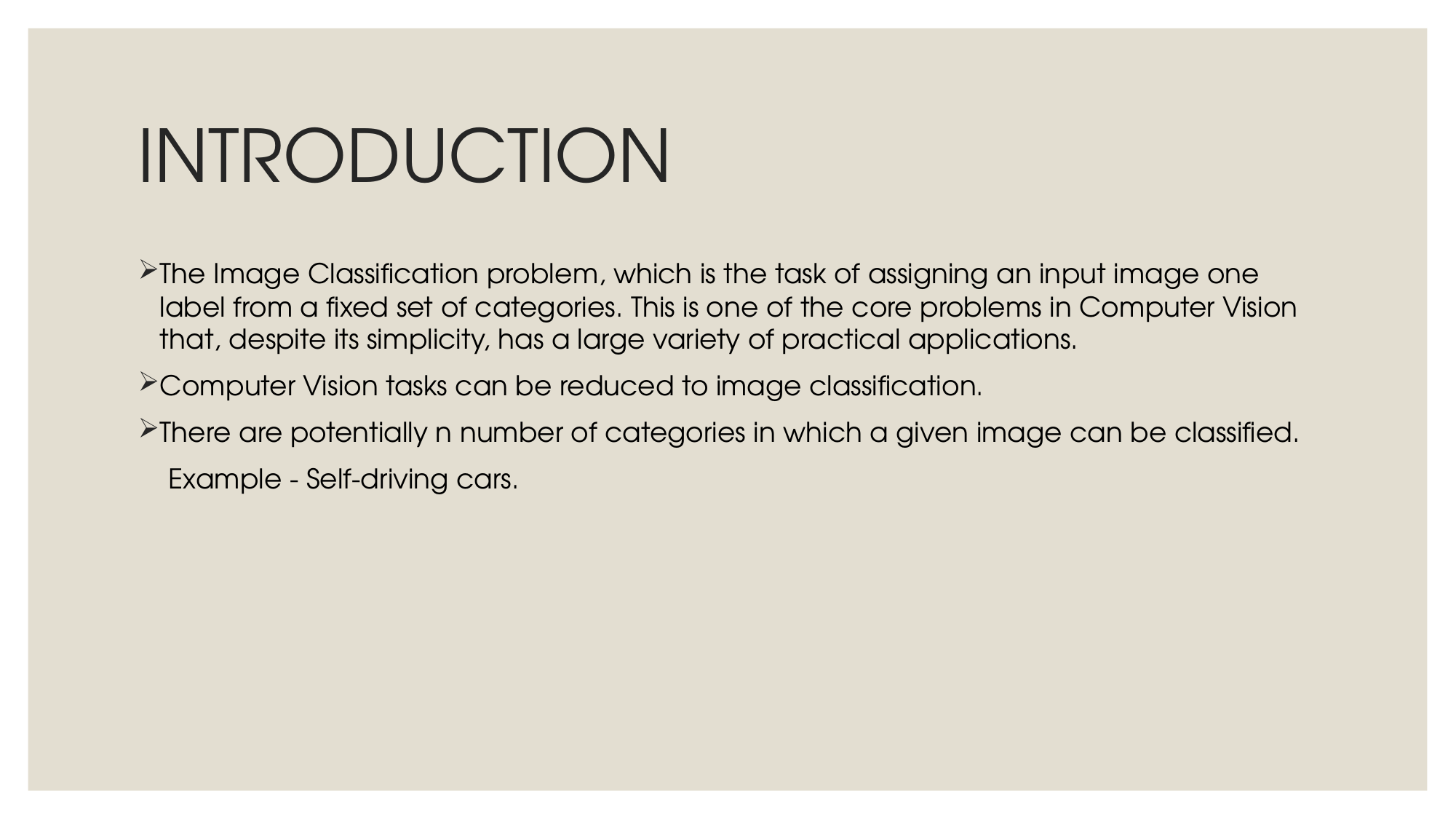

# INTRODUCTION
The Image Classification problem, which is the task of assigning an input image one label from a fixed set of categories. This is one of the core problems in Computer Vision that, despite its simplicity, has a large variety of practical applications.
Computer Vision tasks can be reduced to image classification.
There are potentially n number of categories in which a given image can be classified.
    Example - Self-driving cars.